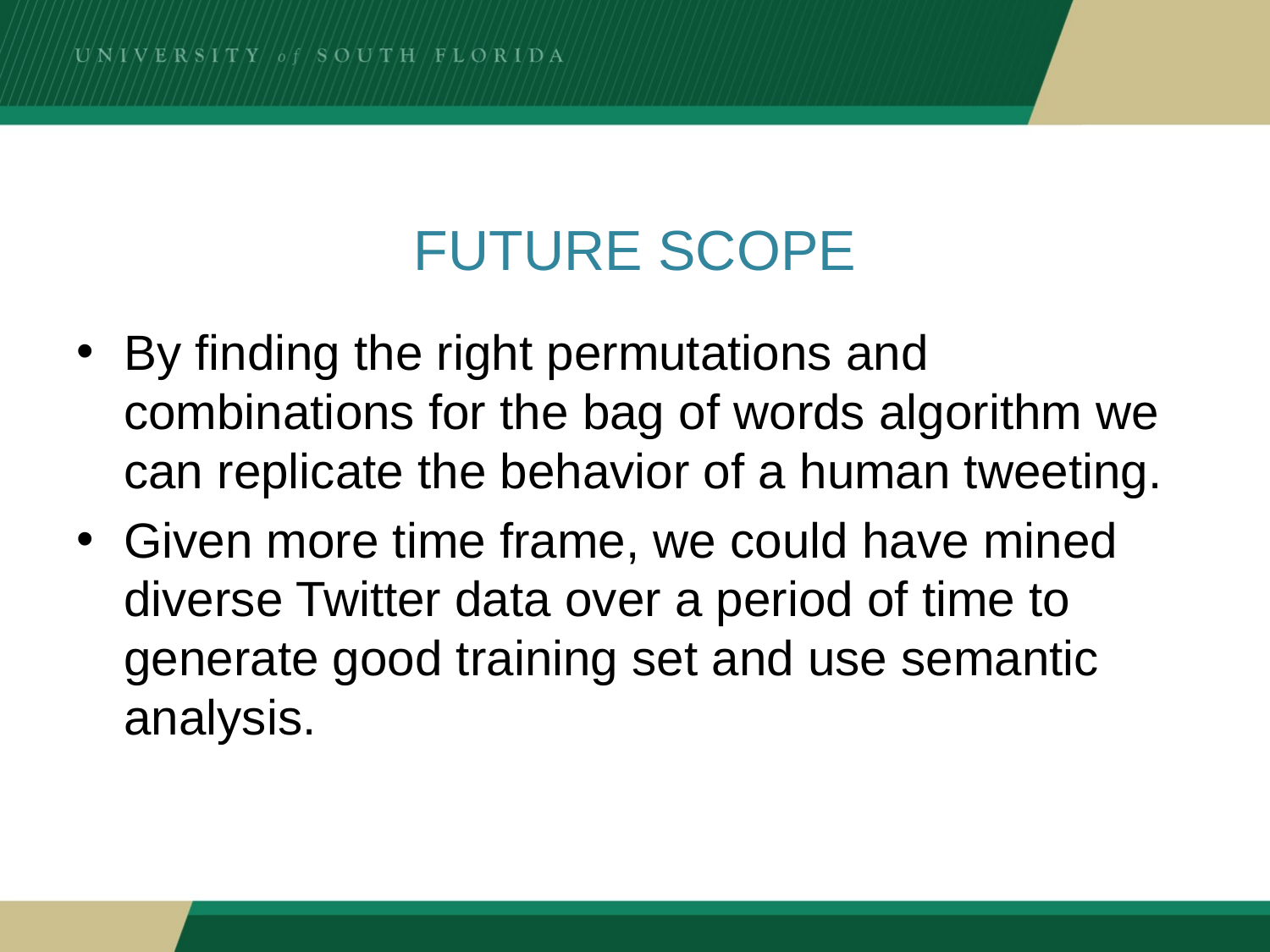

# Future scope
By finding the right permutations and combinations for the bag of words algorithm we can replicate the behavior of a human tweeting.
Given more time frame, we could have mined diverse Twitter data over a period of time to generate good training set and use semantic analysis.